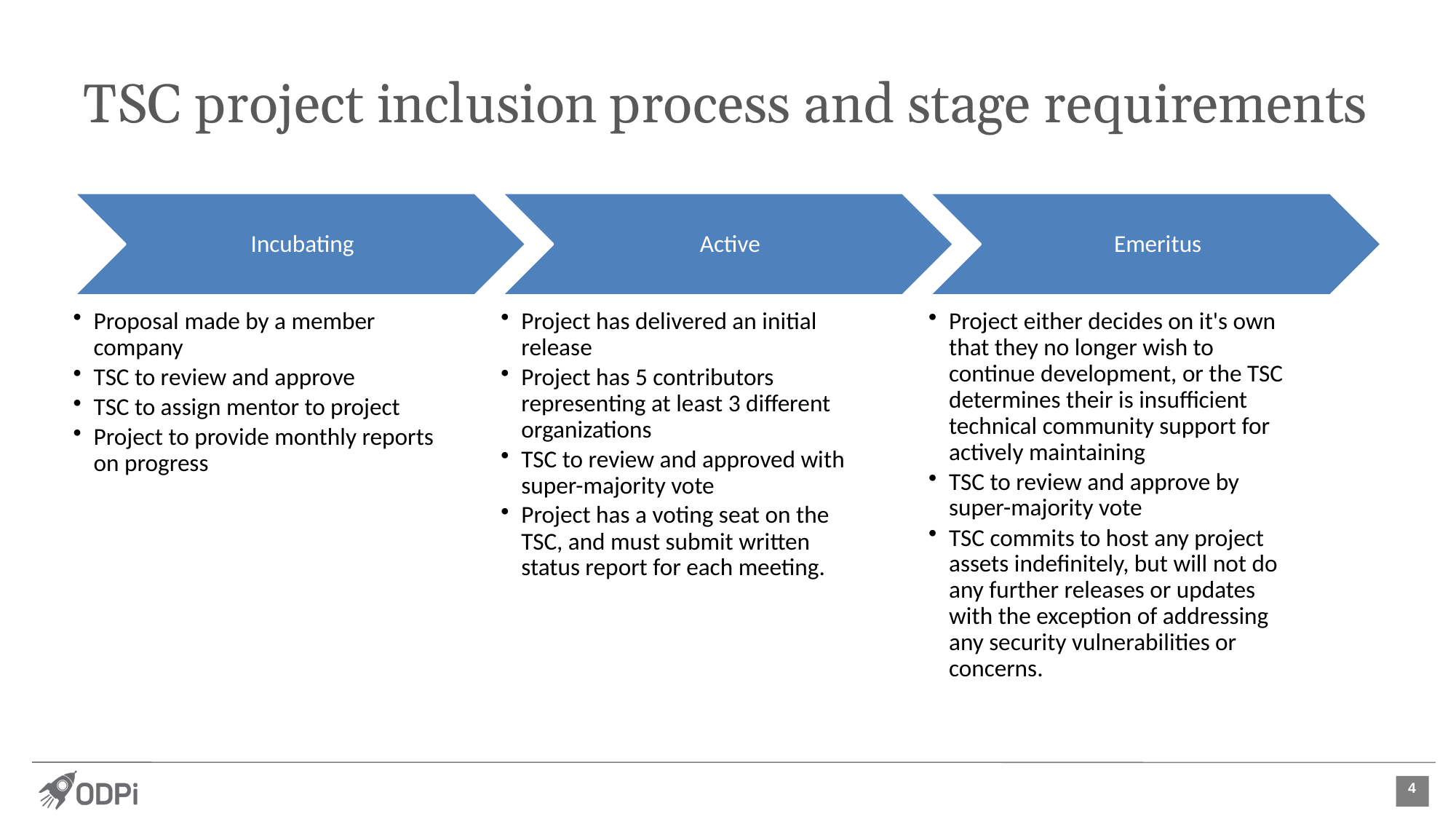

# TSC project inclusion process and stage requirements
Incubating
Proposal made by a member company
TSC to review and approve
TSC to assign mentor to project
Project to provide monthly reports on progress
Active
Project has delivered an initial release
Project has 5 contributors representing at least 3 different organizations
TSC to review and approved with super-majority vote
Project has a voting seat on the TSC, and must submit written status report for each meeting.
Emeritus
Project either decides on it's own that they no longer wish to continue development, or the TSC determines their is insufficient technical community support for actively maintaining
TSC to review and approve by super-majority vote
TSC commits to host any project assets indefinitely, but will not do any further releases or updates with the exception of addressing any security vulnerabilities or concerns.